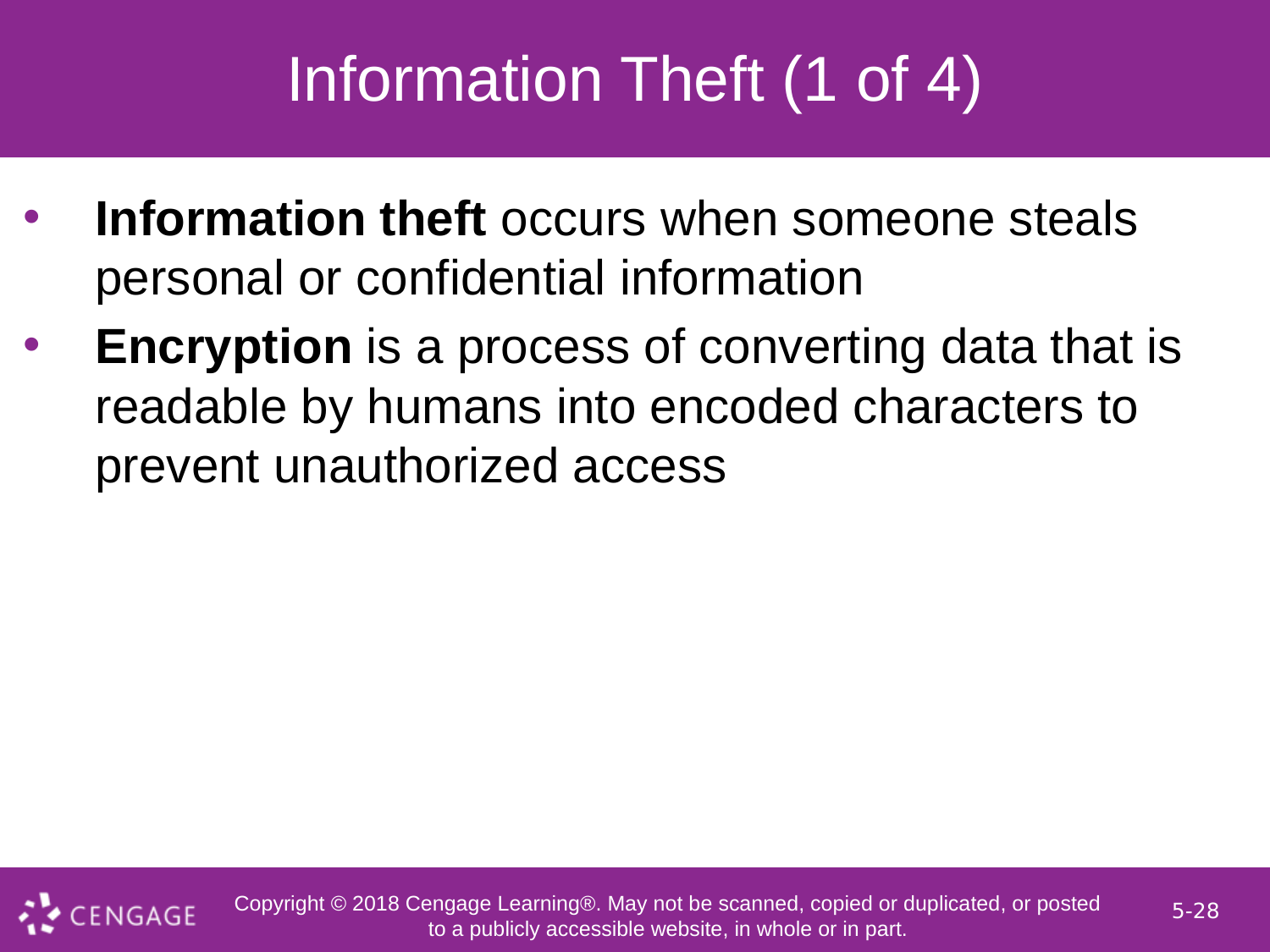

# Information Theft (1 of 4)
Information theft occurs when someone steals personal or confidential information
Encryption is a process of converting data that is readable by humans into encoded characters to prevent unauthorized access